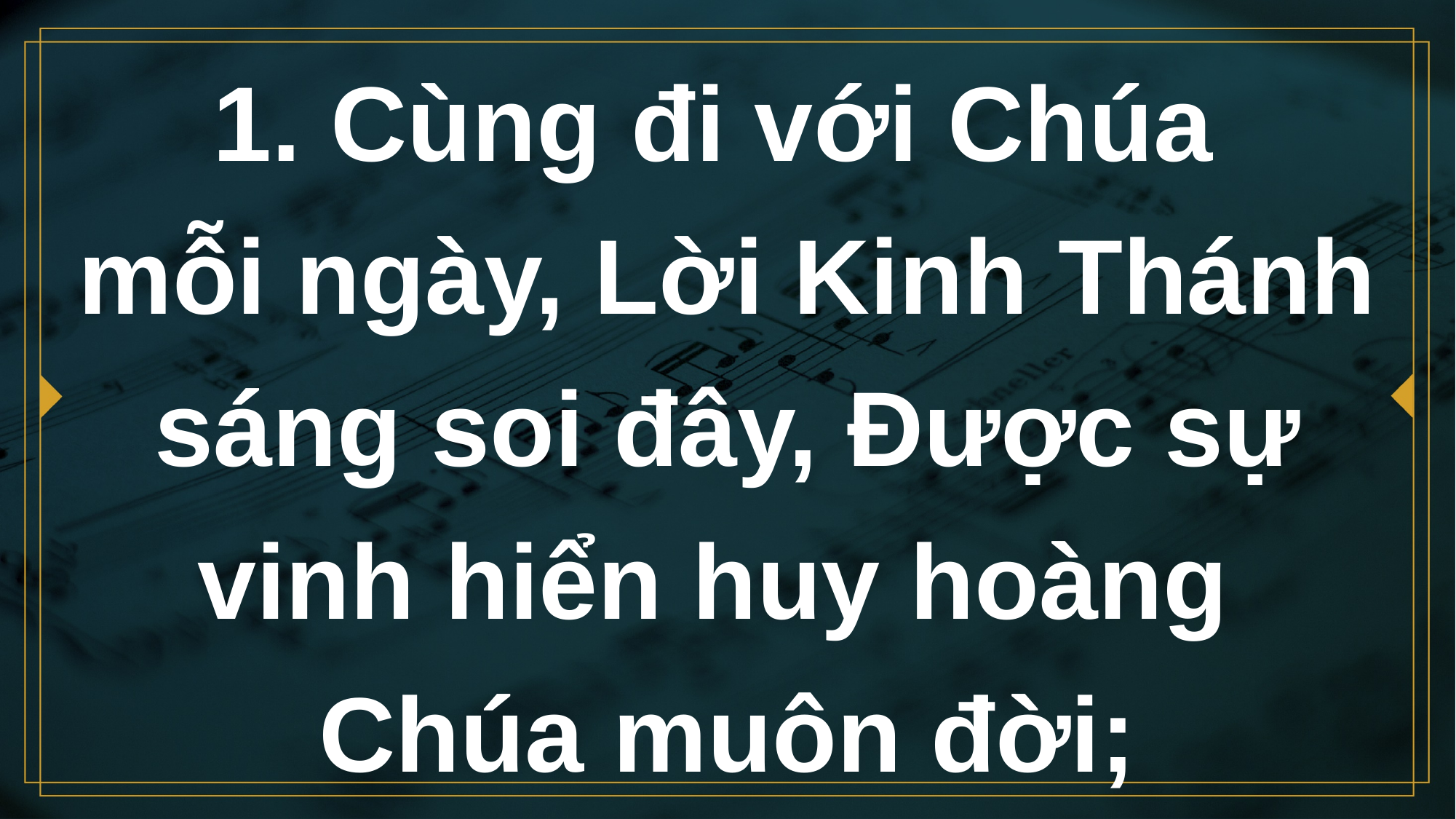

# 1. Cùng đi với Chúa mỗi ngày, Lời Kinh Thánh sáng soi đây, Được sự vinh hiển huy hoàng Chúa muôn đời;